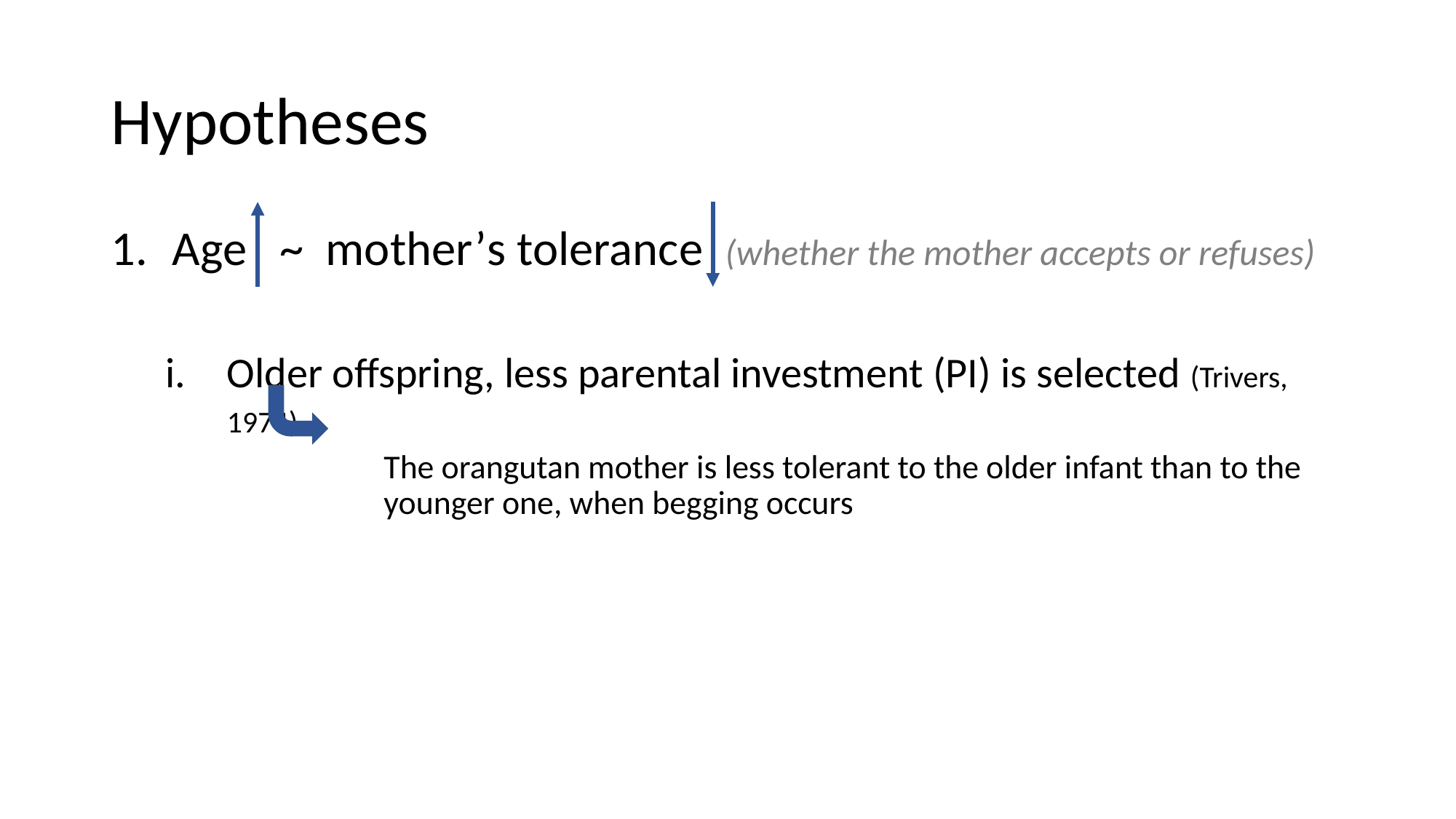

# Hypotheses
Age   ~  mother’s tolerance  (whether the mother accepts or refuses)

Older offspring, less parental investment (PI) is selected (Trivers, 1974)
The orangutan mother is less tolerant to the older infant than to the younger one, when begging occurs